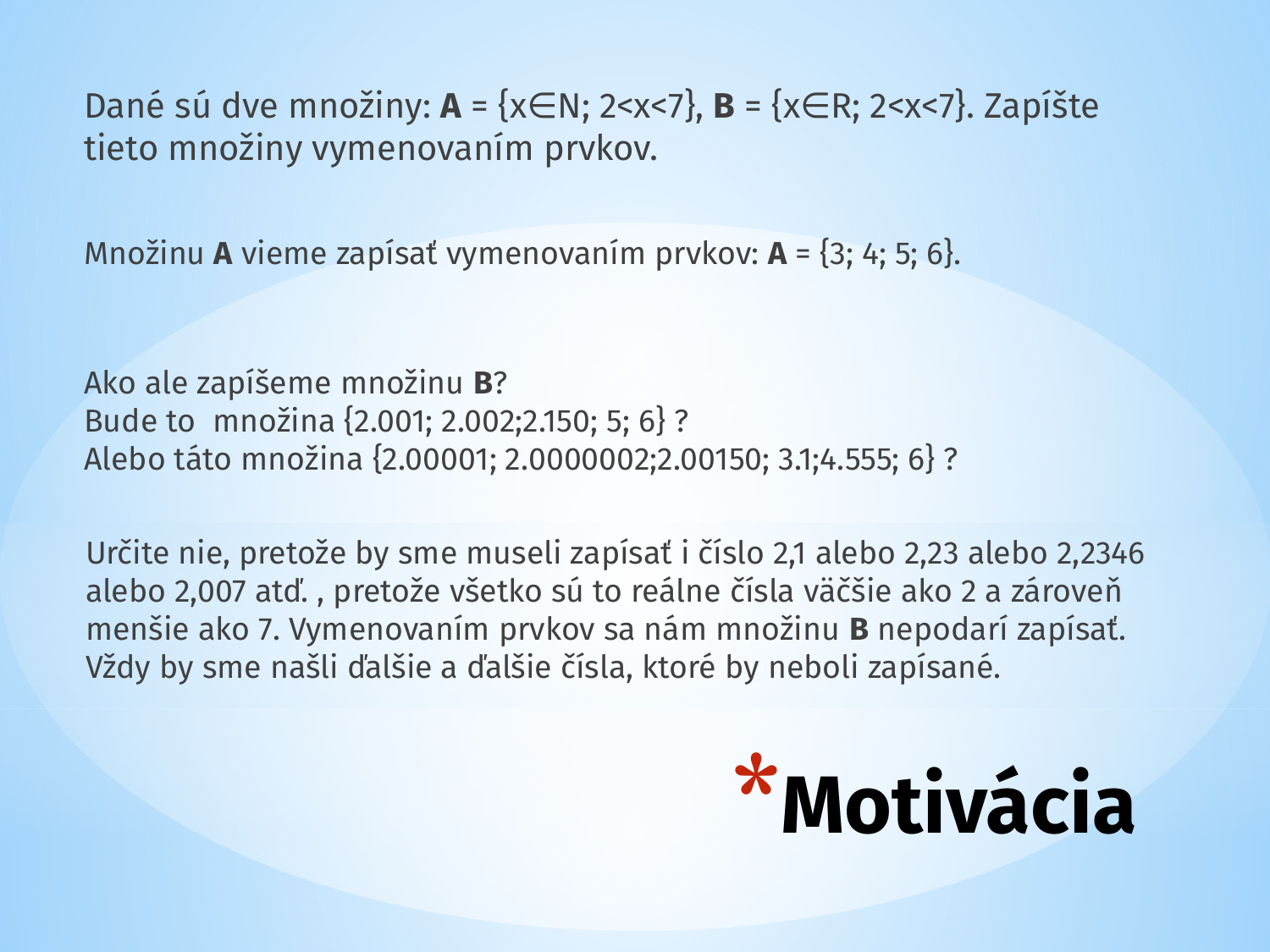

Dané sú dve množiny: A = {x∈N; 2<x<7}, B = {x∈R; 2<x<7}. Zapíšte tieto množiny vymenovaním prvkov.

Množinu A vieme zapísať vymenovaním prvkov: A = {3; 4; 5; 6}.

Ako ale zapíšeme množinu B?
Bude to  množina {2.001; 2.002;2.150; 5; 6} ?
Alebo táto množina {2.00001; 2.0000002;2.00150; 3.1;4.555; 6} ?

Určite nie, pretože by sme museli zapísať i číslo 2,1 alebo 2,23 alebo 2,2346 alebo 2,007 atď. , pretože všetko sú to reálne čísla väčšie ako 2 a zároveň menšie ako 7. Vymenovaním prvkov sa nám množinu B nepodarí zapísať. Vždy by sme našli ďalšie a ďalšie čísla, ktoré by neboli zapísané.
# Motivácia